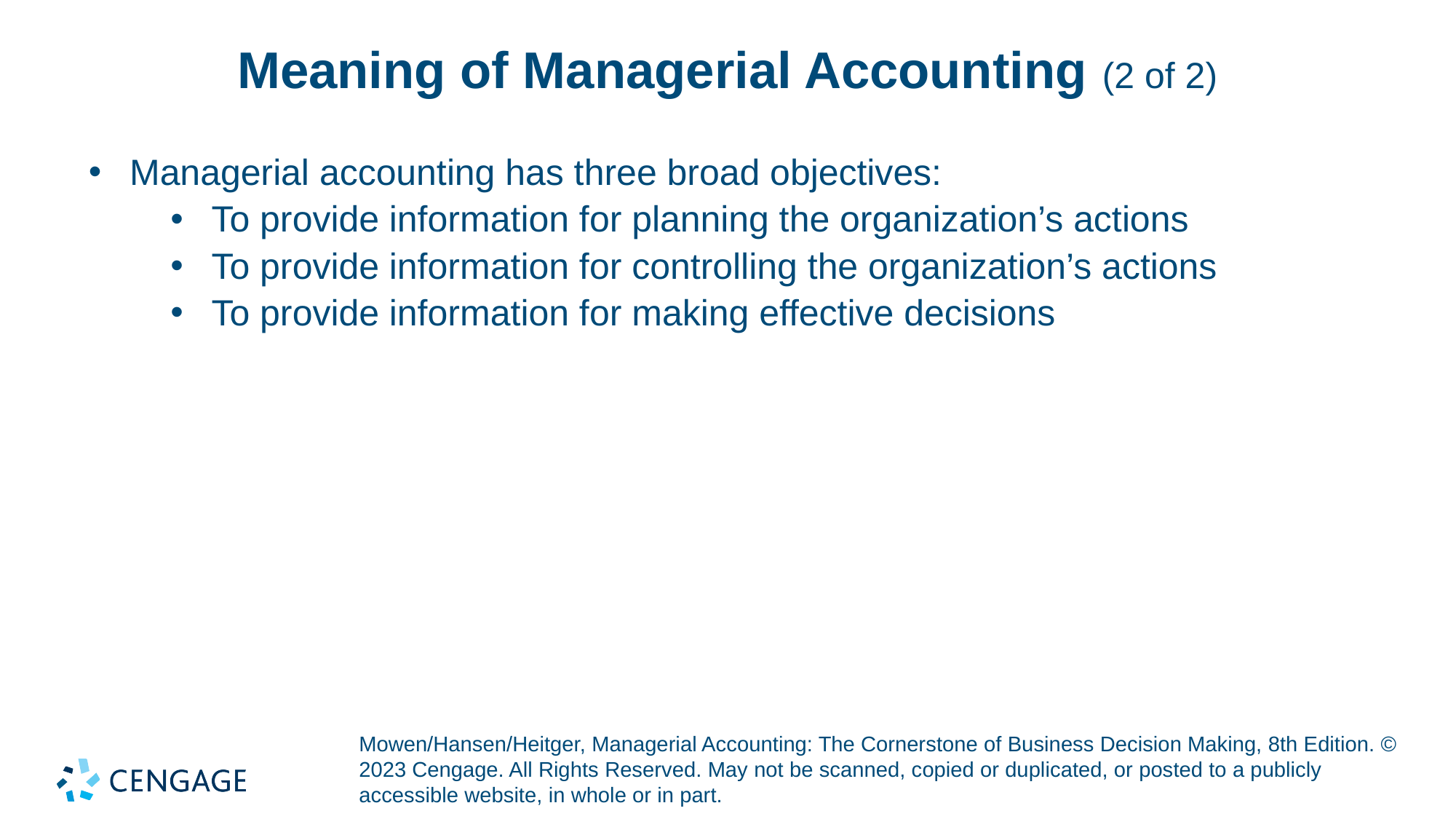

# Meaning of Managerial Accounting (2 of 2)
Managerial accounting has three broad objectives:
To provide information for planning the organization’s actions
To provide information for controlling the organization’s actions
To provide information for making effective decisions